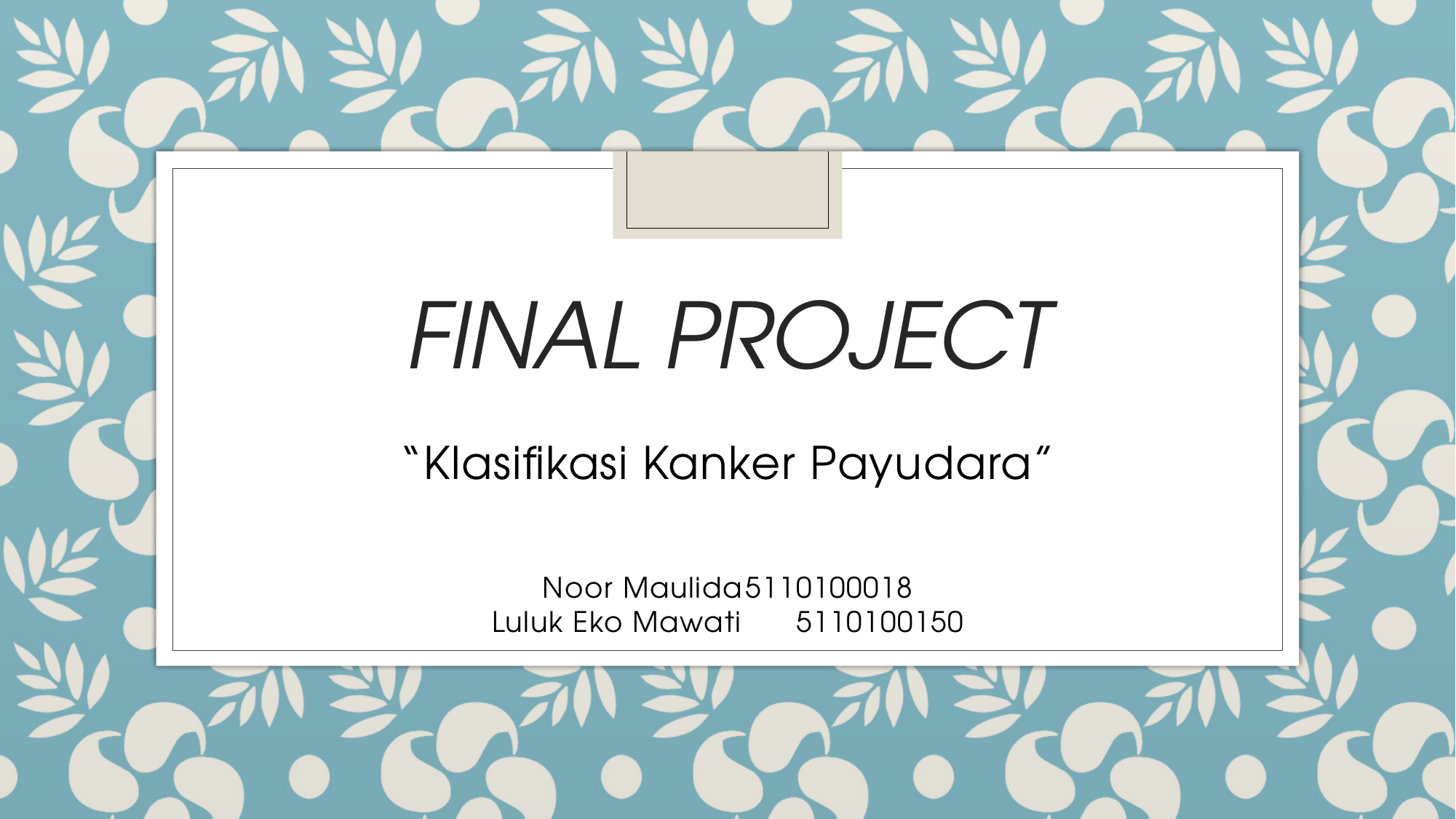

# FINAL PROJECT
“Klasifikasi Kanker Payudara”

Noor Maulida			5110100018
Luluk Eko Mawati		5110100150